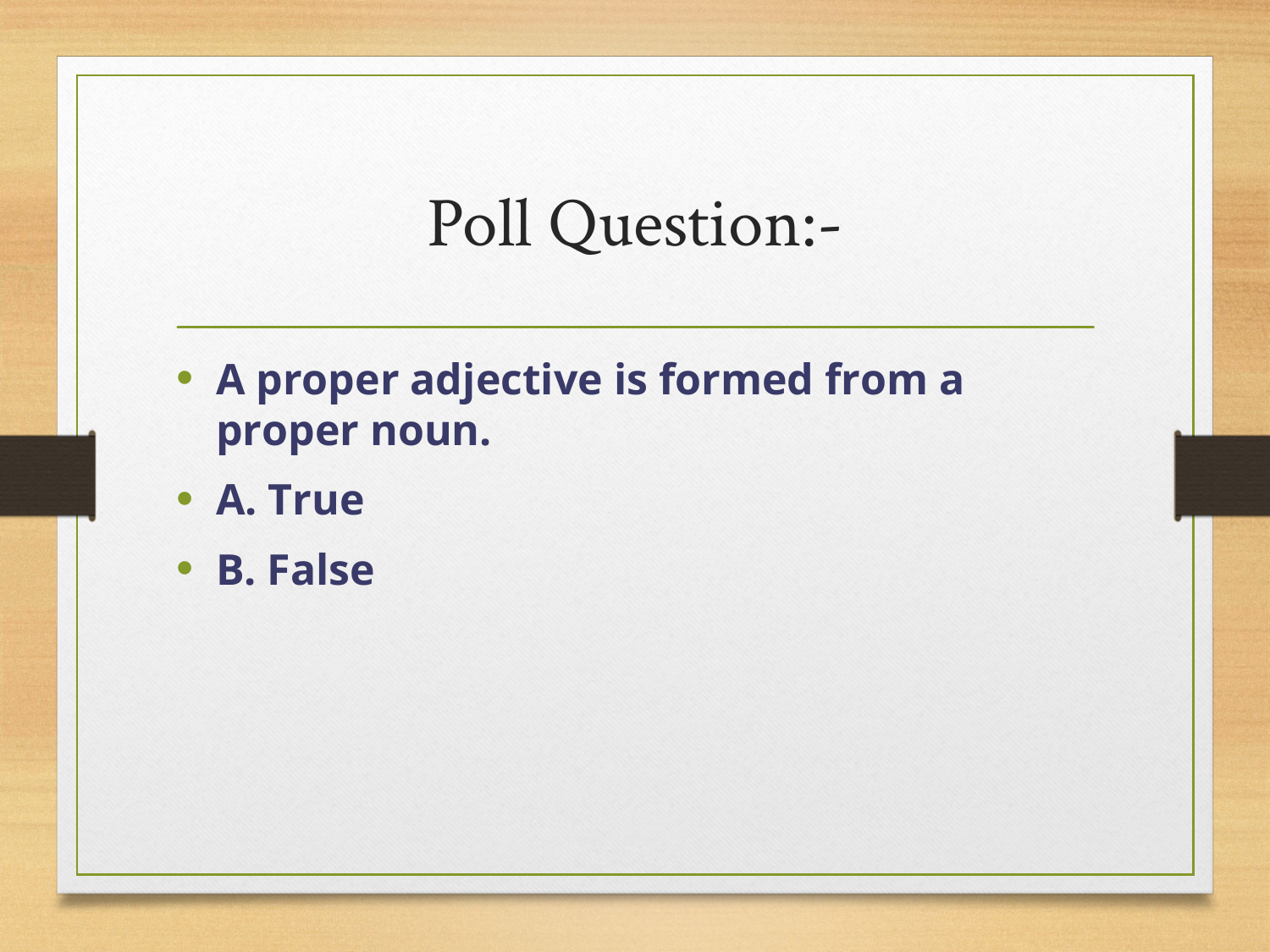

# Poll Question:-
A proper adjective is formed from a proper noun.
A. True
B. False